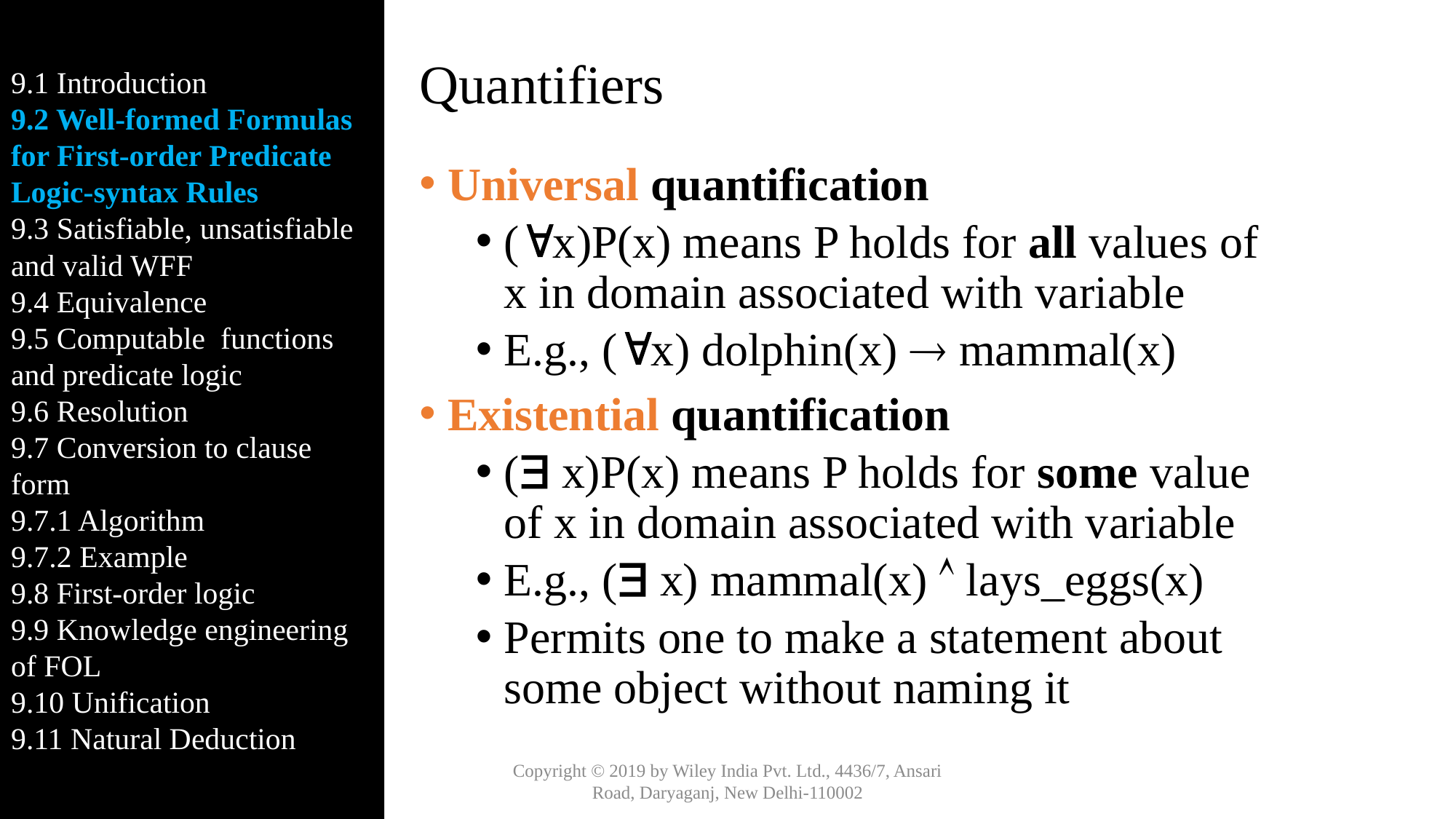

9.1 Introduction
9.2 Well-formed Formulas for First-order Predicate Logic-syntax Rules
9.3 Satisfiable, unsatisfiable and valid WFF
9.4 Equivalence
9.5 Computable  functions and predicate logic
9.6 Resolution
9.7 Conversion to clause form
9.7.1 Algorithm
9.7.2 Example
9.8 First-order logic
9.9 Knowledge engineering of FOL
9.10 Unification
9.11 Natural Deduction
# Quantifiers
Universal quantification
(∀x)P(x) means P holds for all values of x in domain associated with variable
E.g., (∀x) dolphin(x) → mammal(x)
Existential quantification
(∃ x)P(x) means P holds for some value of x in domain associated with variable
E.g., (∃ x) mammal(x) ∧ lays_eggs(x)
Permits one to make a statement about some object without naming it

Copyright © 2019 by Wiley India Pvt. Ltd., 4436/7, Ansari Road, Daryaganj, New Delhi-110002